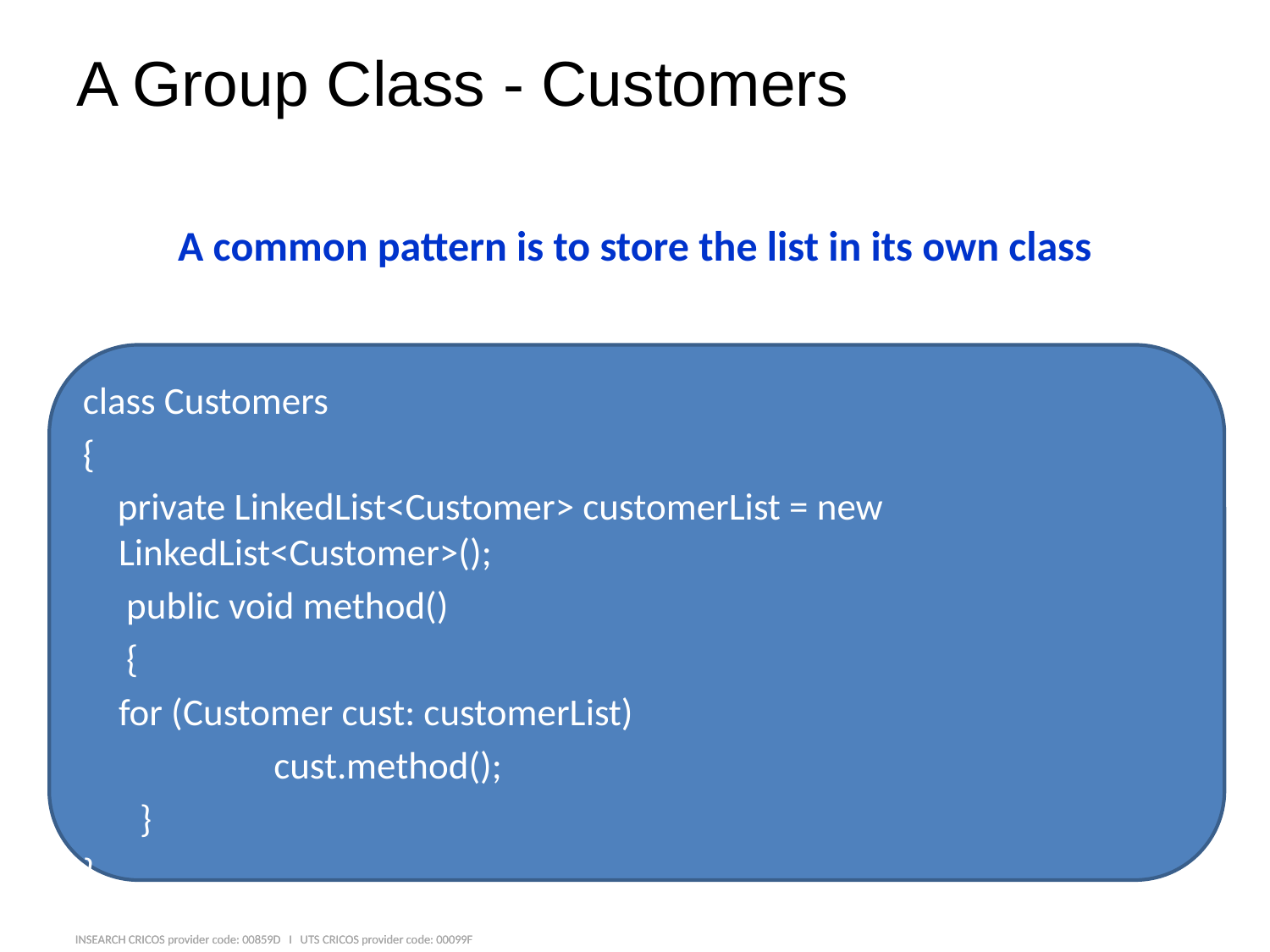

# A Group Class - Customers
A common pattern is to store the list in its own class

class Customers
{
    private LinkedList<Customer> customerList = new LinkedList<Customer>();
     public void method()
     {
		for (Customer cust: customerList)
       	cust.method();
}
}